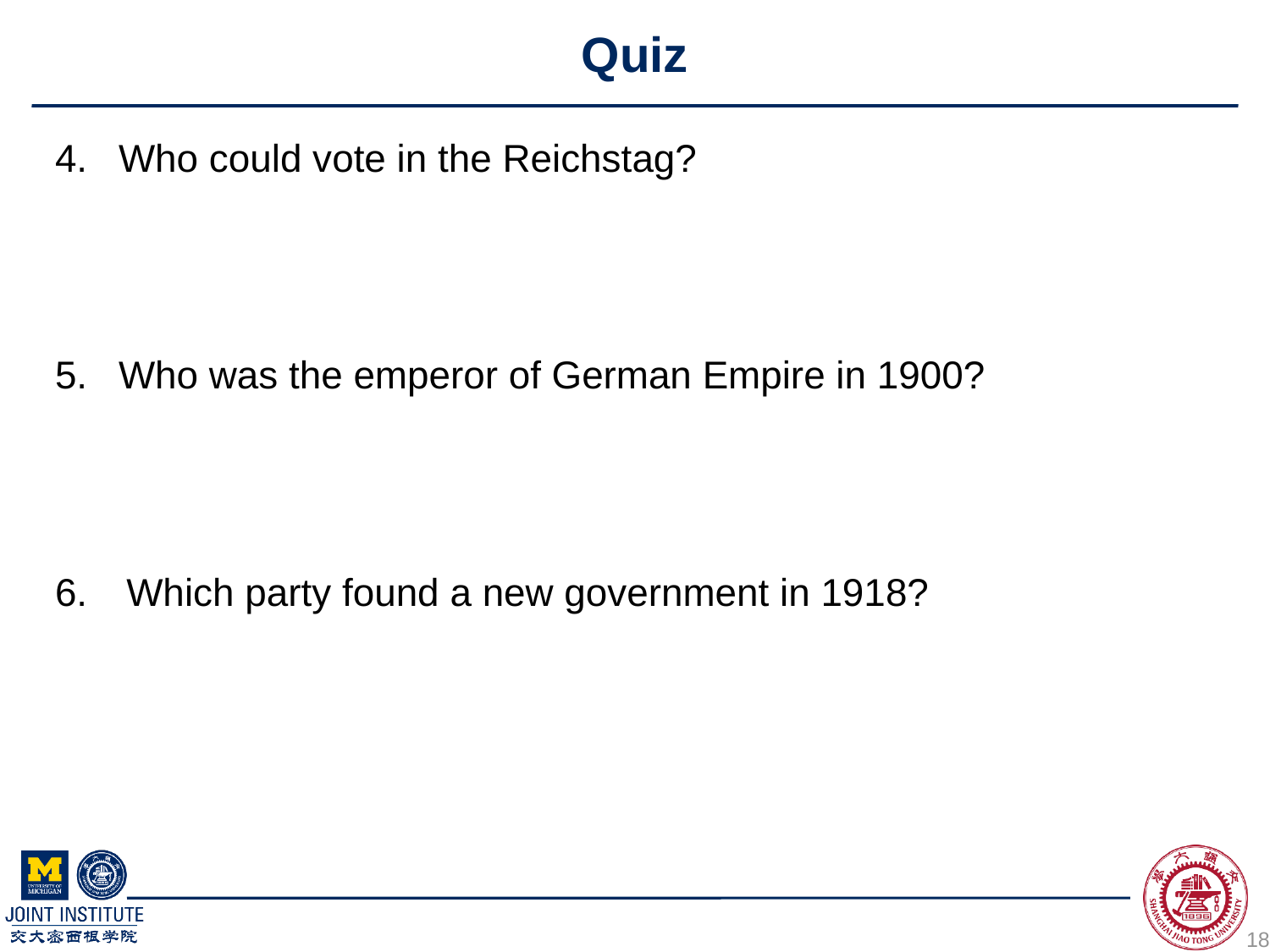

# Quiz
Who could vote in the Reichstag?

Who was the emperor of German Empire in 1900?

Which party found a new government in 1918?

18